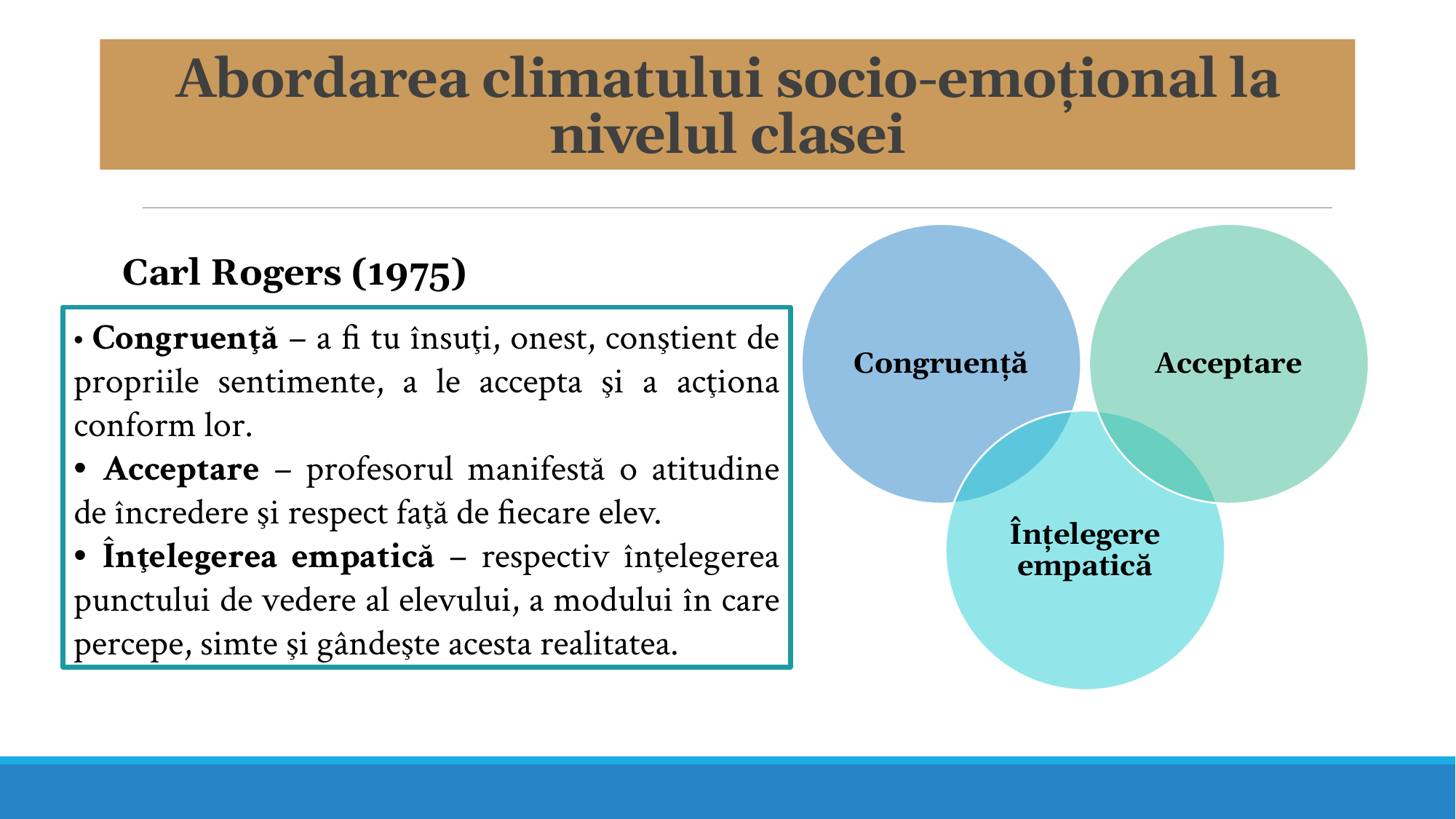

# Abordarea climatului socio-emoțional la nivelul clasei
Congruență
Înțelegere empatică
Acceptare
Carl Rogers (1975)
• Congruenţă – a fi tu însuţi, onest, conştient de propriile sentimente, a le accepta şi a acţiona conform lor.
• Acceptare – profesorul manifestă o atitudine de încredere şi respect faţă de fiecare elev.
• Înţelegerea empatică – respectiv înţelegerea punctului de vedere al elevului, a modului în care percepe, simte şi gândeşte acesta realitatea.